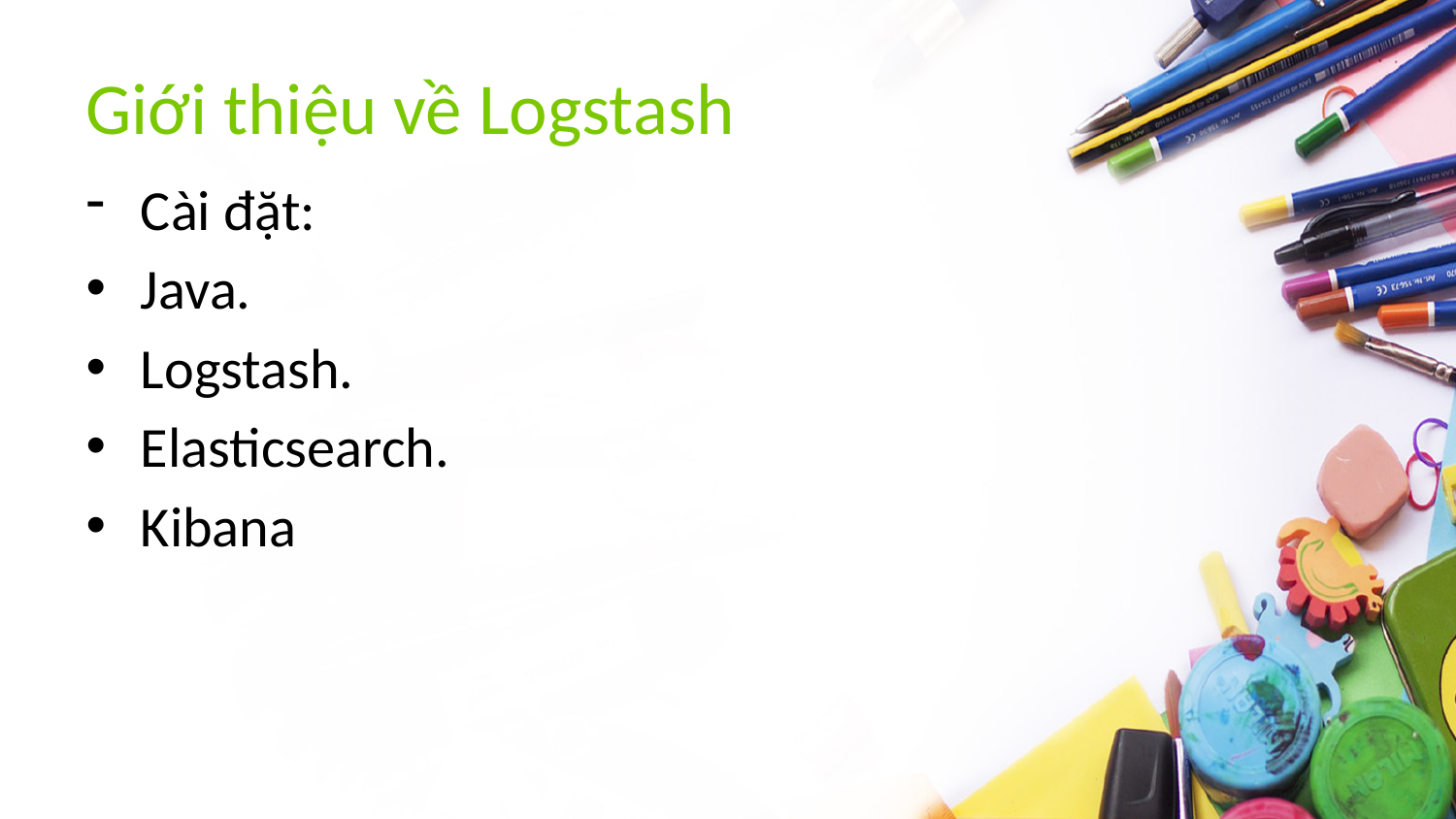

# Giới thiệu về Logstash
Cài đặt:
Java.
Logstash.
Elasticsearch.
Kibana